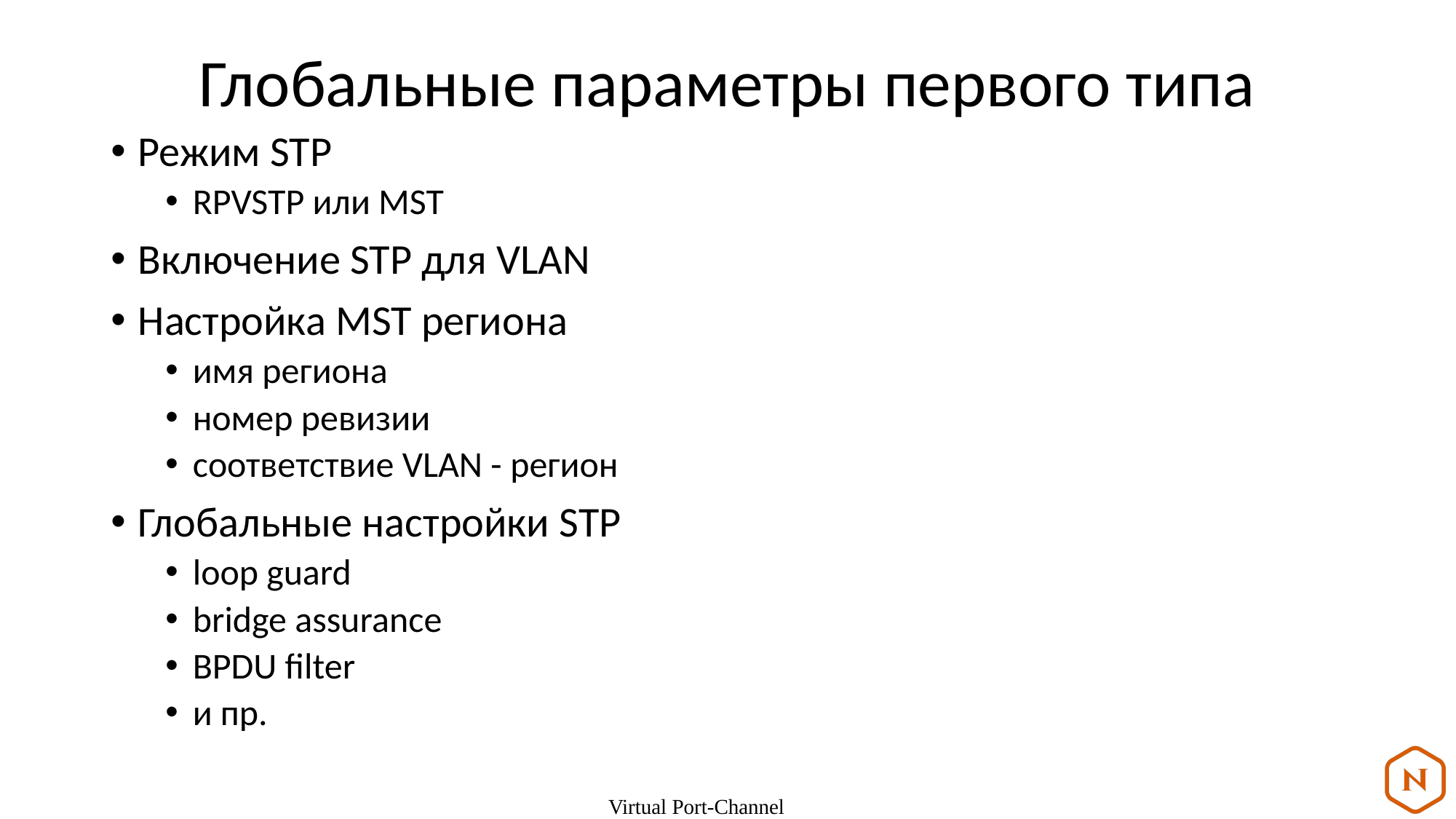

# Глобальные параметры первого типа
Режим STP
RPVSTP или MST
Включение STP для VLAN
Настройка MST региона
имя региона
номер ревизии
соответствие VLAN - регион
Глобальные настройки STP
loop guard
bridge assurance
BPDU filter
и пр.
Virtual Port-Channel